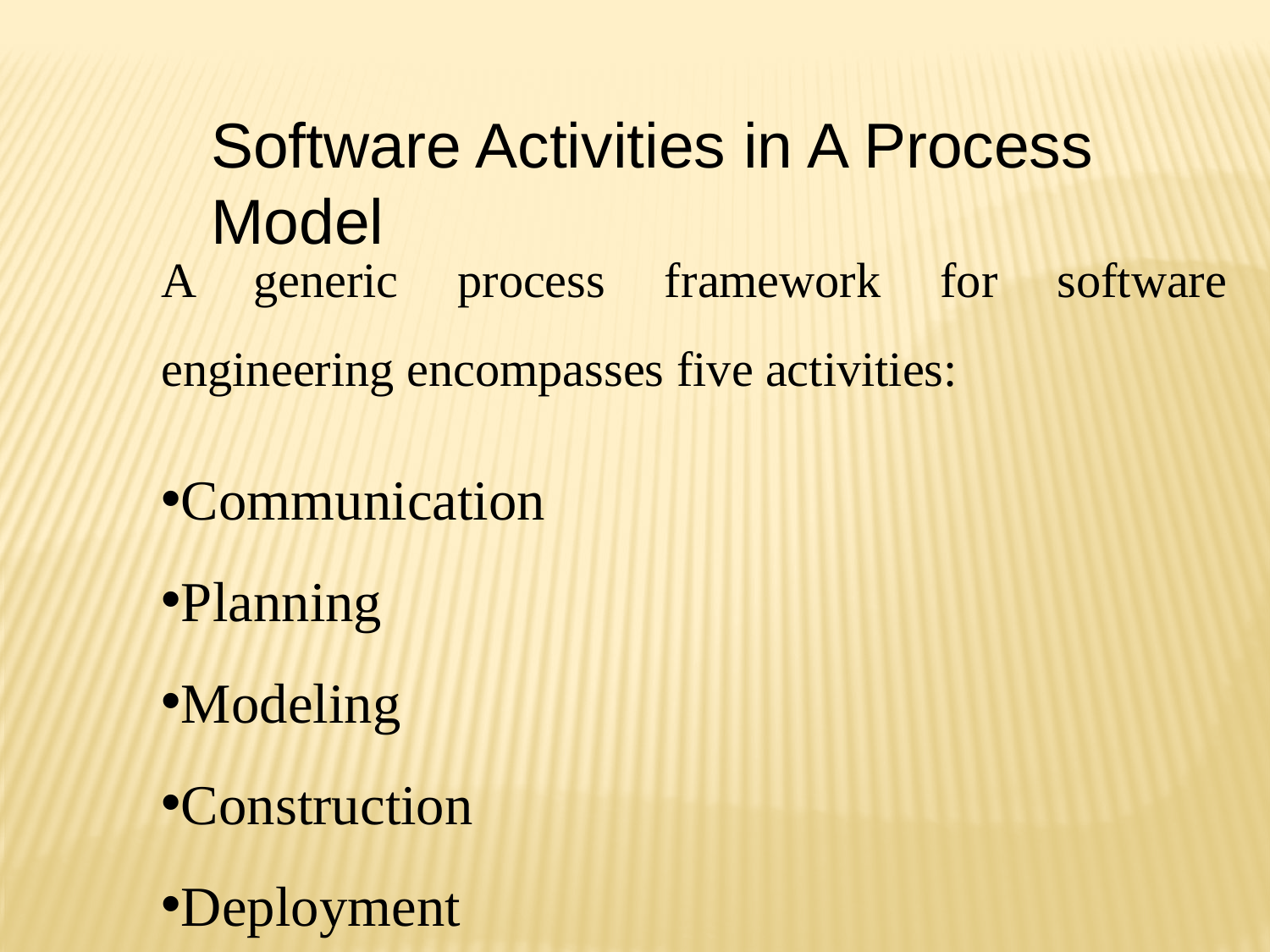

Software Activities in A Process Model
A generic process framework for software engineering encompasses five activities:

Communication
Planning
Modeling
Construction
Deployment